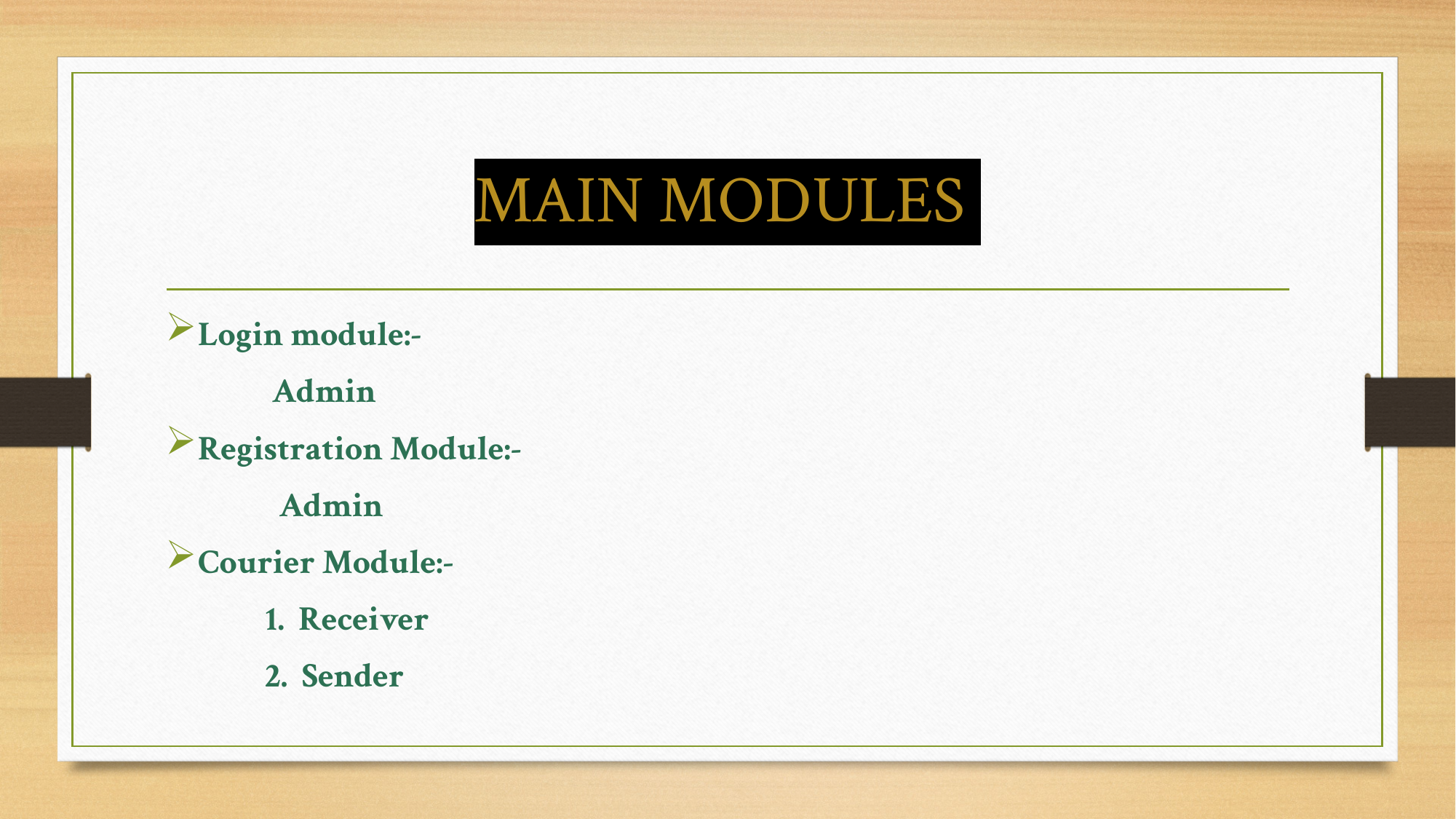

# MAIN MODULES
Login module:-
               Admin
Registration Module:-
                Admin
Courier Module:-
              1.  Receiver
              2.  Sender